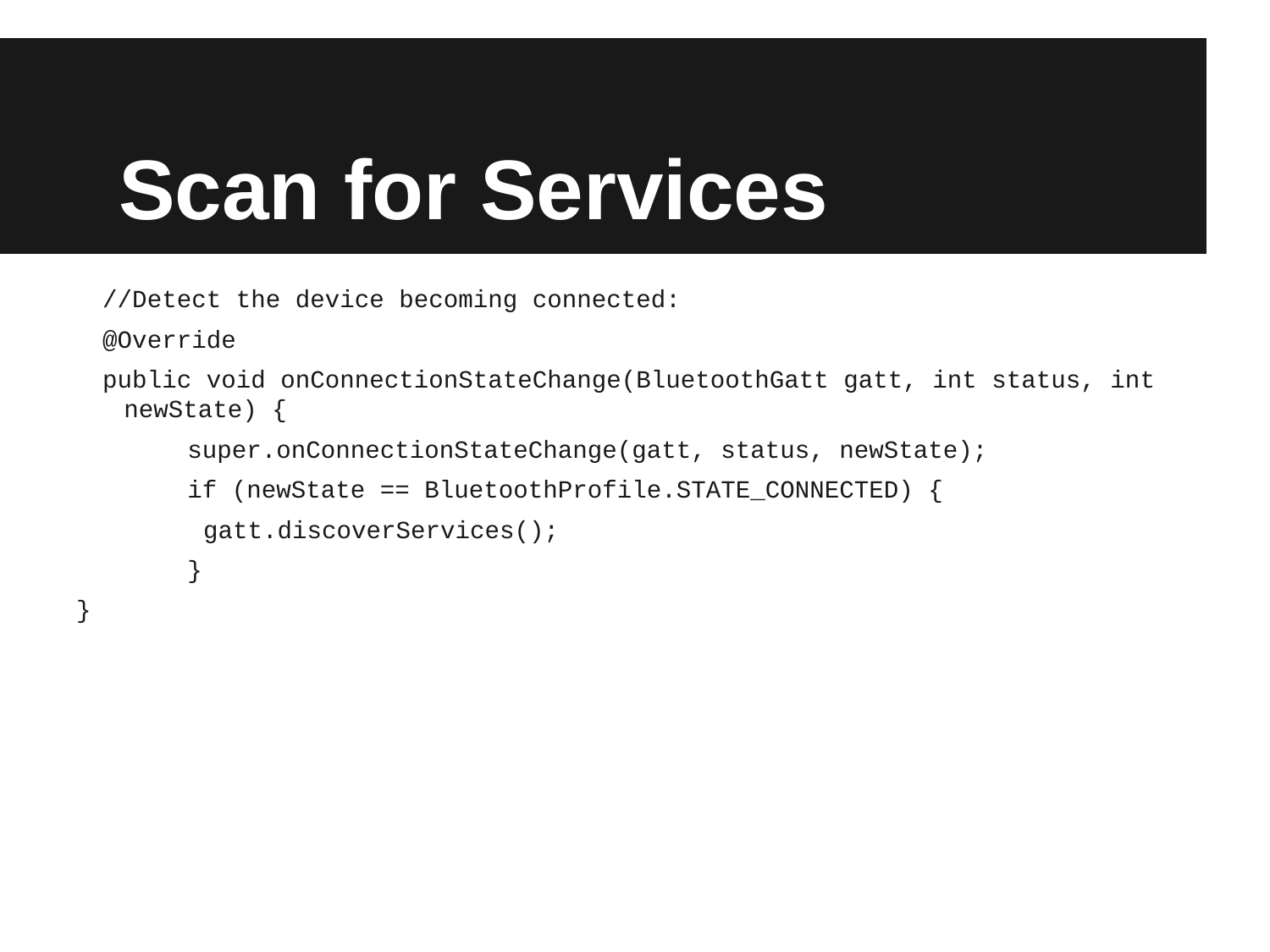

# Scan for Services
//Detect the device becoming connected:
@Override
public void onConnectionStateChange(BluetoothGatt gatt, int status, int newState) {
super.onConnectionStateChange(gatt, status, newState);
if (newState == BluetoothProfile.STATE_CONNECTED) {
gatt.discoverServices();
}
}